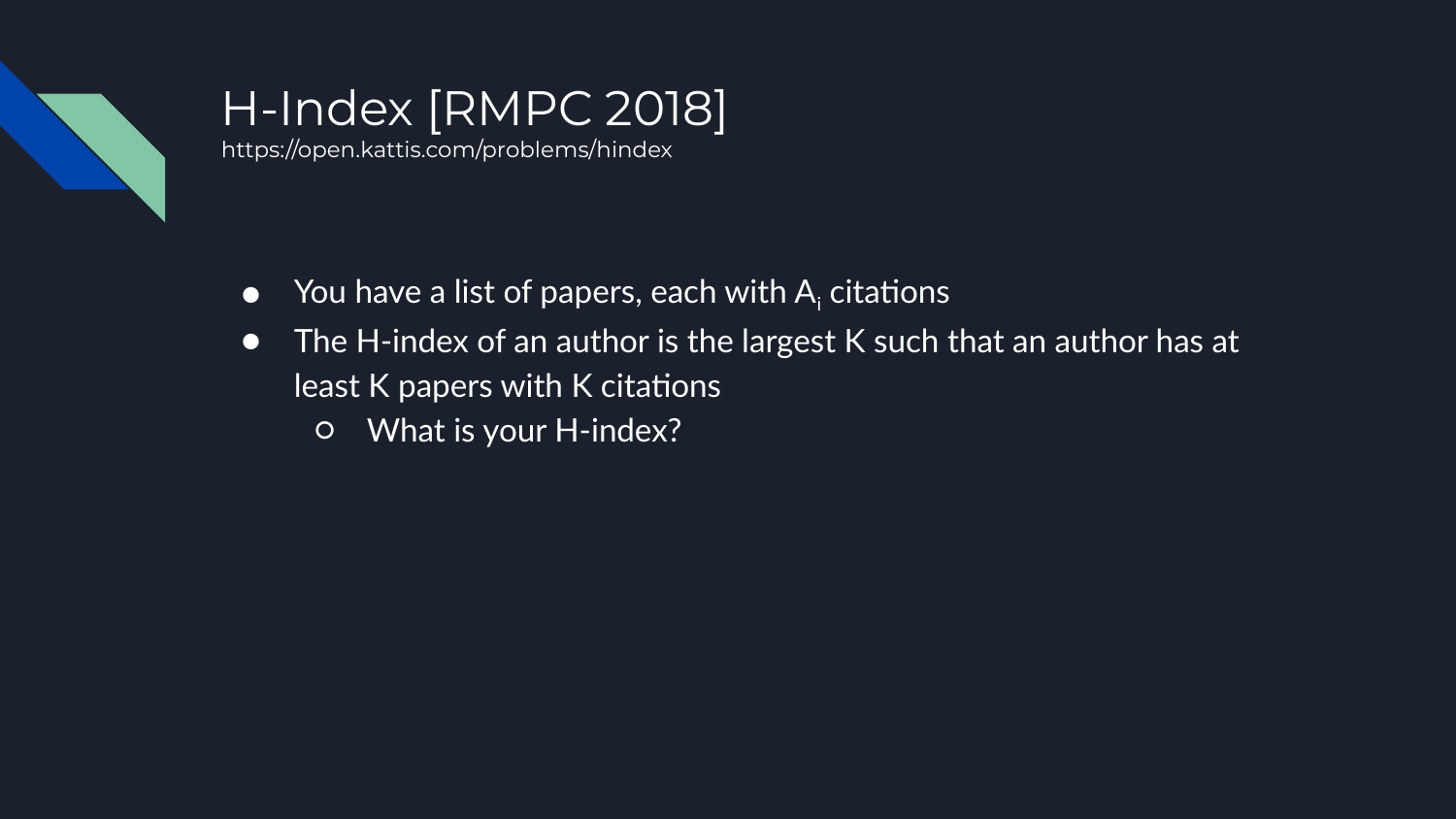

# H-Index [RMPC 2018]
https://open.kattis.com/problems/hindex

You have a list of papers, each with Ai citations
The H-index of an author is the largest K such that an author has at least K papers with K citations
What is your H-index?